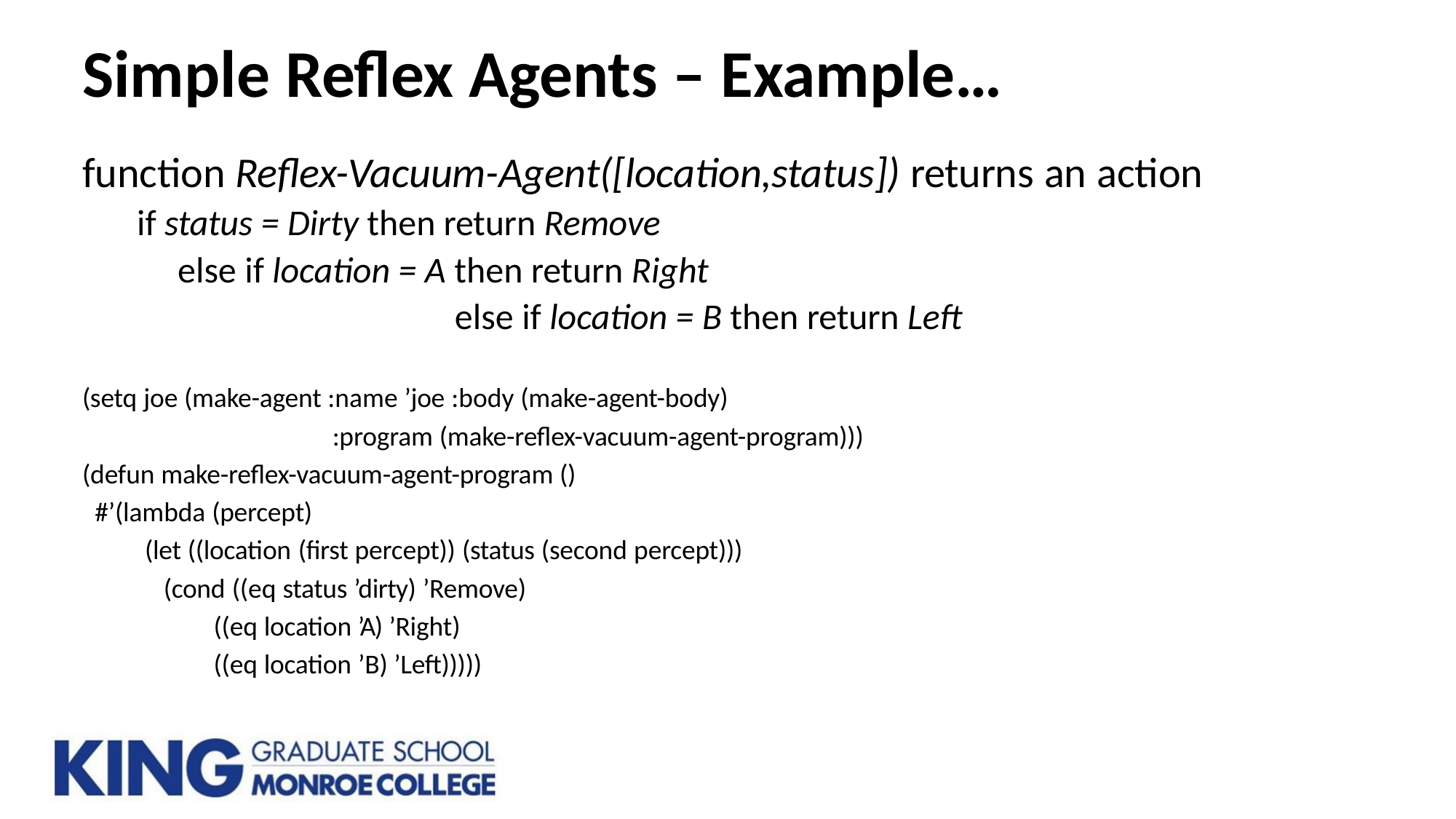

# Simple Reflex Agents – Example…
function Reflex-Vacuum-Agent([location,status]) returns an action
if status = Dirty then return Remove
else if location = A then return Right
else if location = B then return Left

(setq joe (make-agent :name ’joe :body (make-agent-body)
:program (make-reflex-vacuum-agent-program)))
(defun make-reflex-vacuum-agent-program ()
#’(lambda (percept)
(let ((location (first percept)) (status (second percept)))  (cond ((eq status ’dirty) ’Remove)
((eq location ’A) ’Right)
((eq location ’B) ’Left)))))